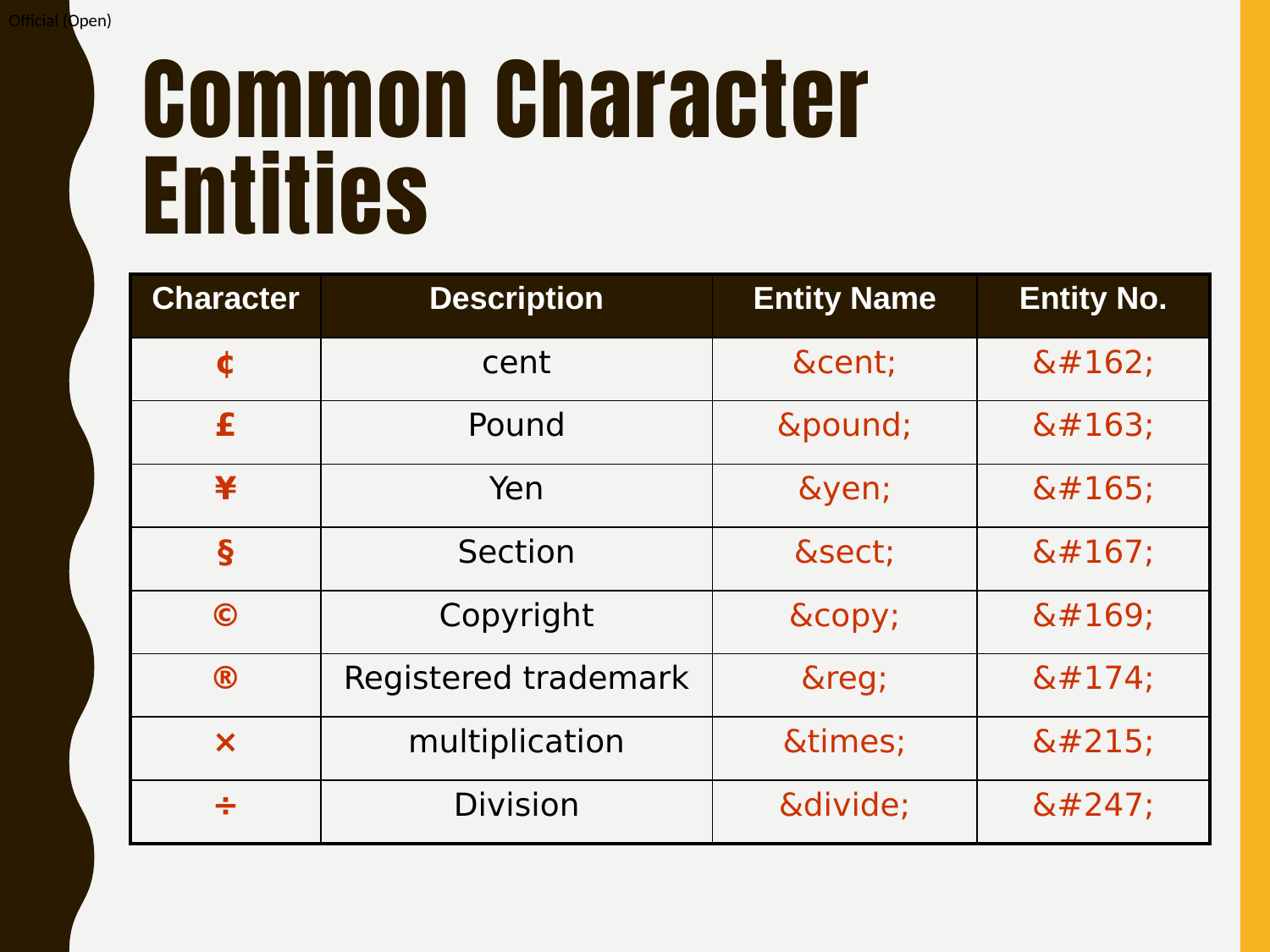

# Common Character Entities
| Character | Description | Entity Name | Entity No. |
| --- | --- | --- | --- |
| ¢ | cent | &cent; | &#162; |
| £ | Pound | &pound; | &#163; |
| ¥ | Yen | &yen; | &#165; |
| § | Section | &sect; | &#167; |
| © | Copyright | &copy; | &#169; |
| ® | Registered trademark | &reg; | &#174; |
| × | multiplication | &times; | &#215; |
| ÷ | Division | &divide; | &#247; |